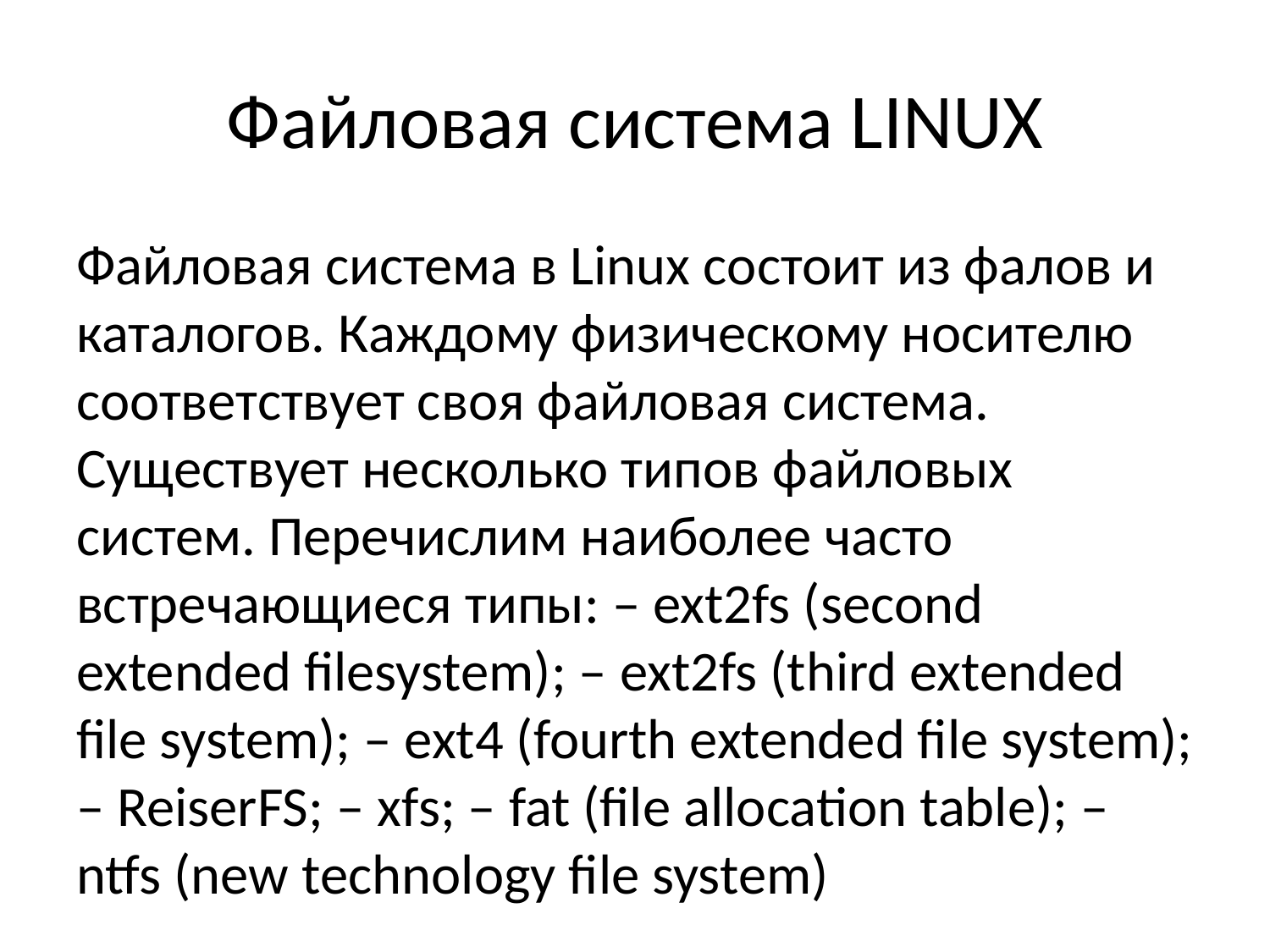

# Файловая система LINUX
Файловая система в Linux состоит из фалов и каталогов. Каждому физическому носителю соответствует своя файловая система. Существует несколько типов файловых систем. Перечислим наиболее часто встречающиеся типы: – ext2fs (second extended filesystem); – ext2fs (third extended file system); – ext4 (fourth extended file system); – ReiserFS; – xfs; – fat (file allocation table); – ntfs (new technology file system)